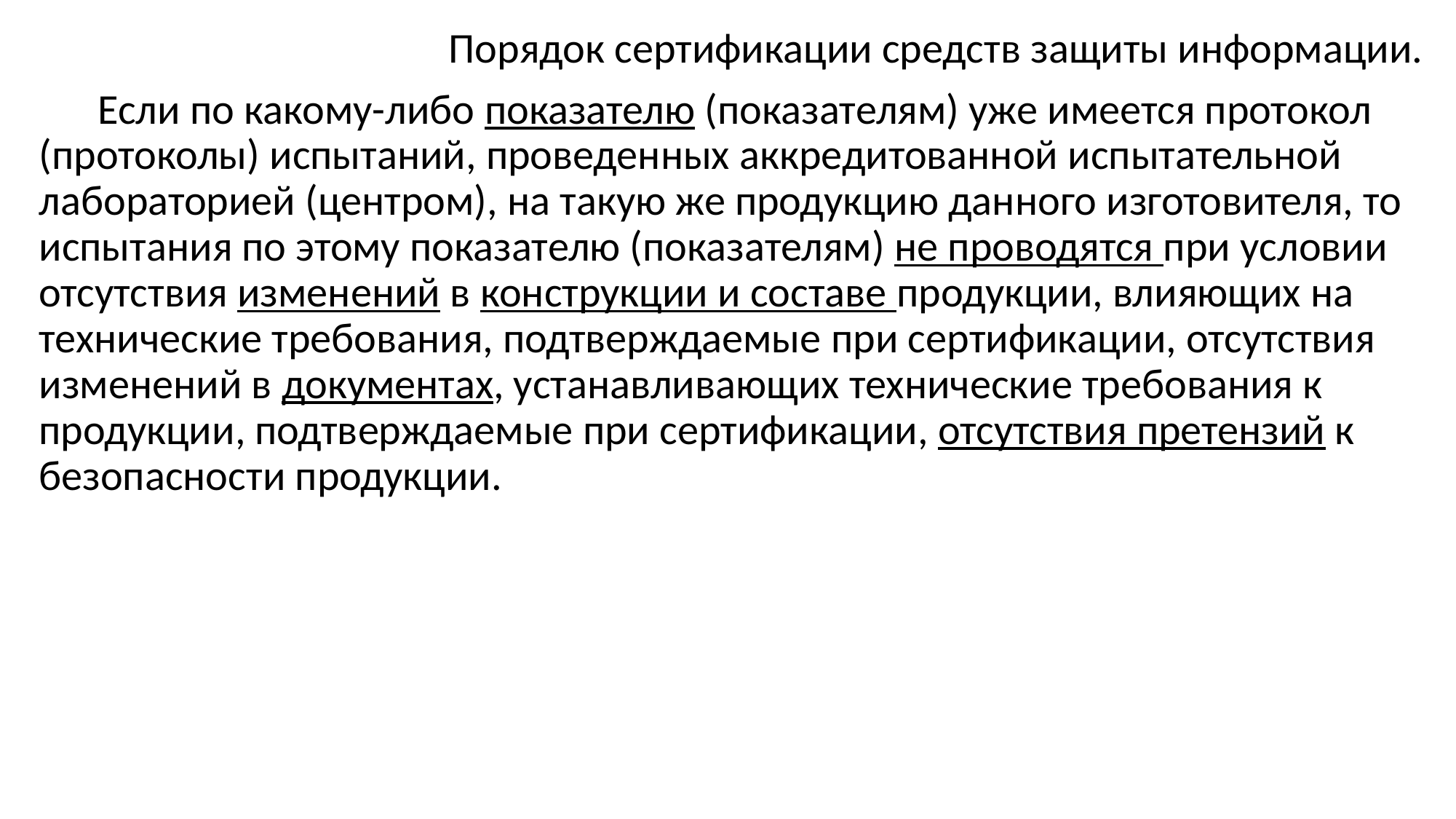

Порядок сертификации средств защиты информации.
Если по какому-либо показателю (показателям) уже имеется протокол (протоколы) испытаний, проведенных аккредитованной испытательной лабораторией (центром), на такую же продукцию данного изготовителя, то испытания по этому показателю (показателям) не проводятся при условии отсутствия изменений в конструкции и составе продукции, влияющих на технические требования, подтверждаемые при сертификации, отсутствия изменений в документах, устанавливающих технические требования к продукции, подтверждаемые при сертификации, отсутствия претензий к безопасности продукции.